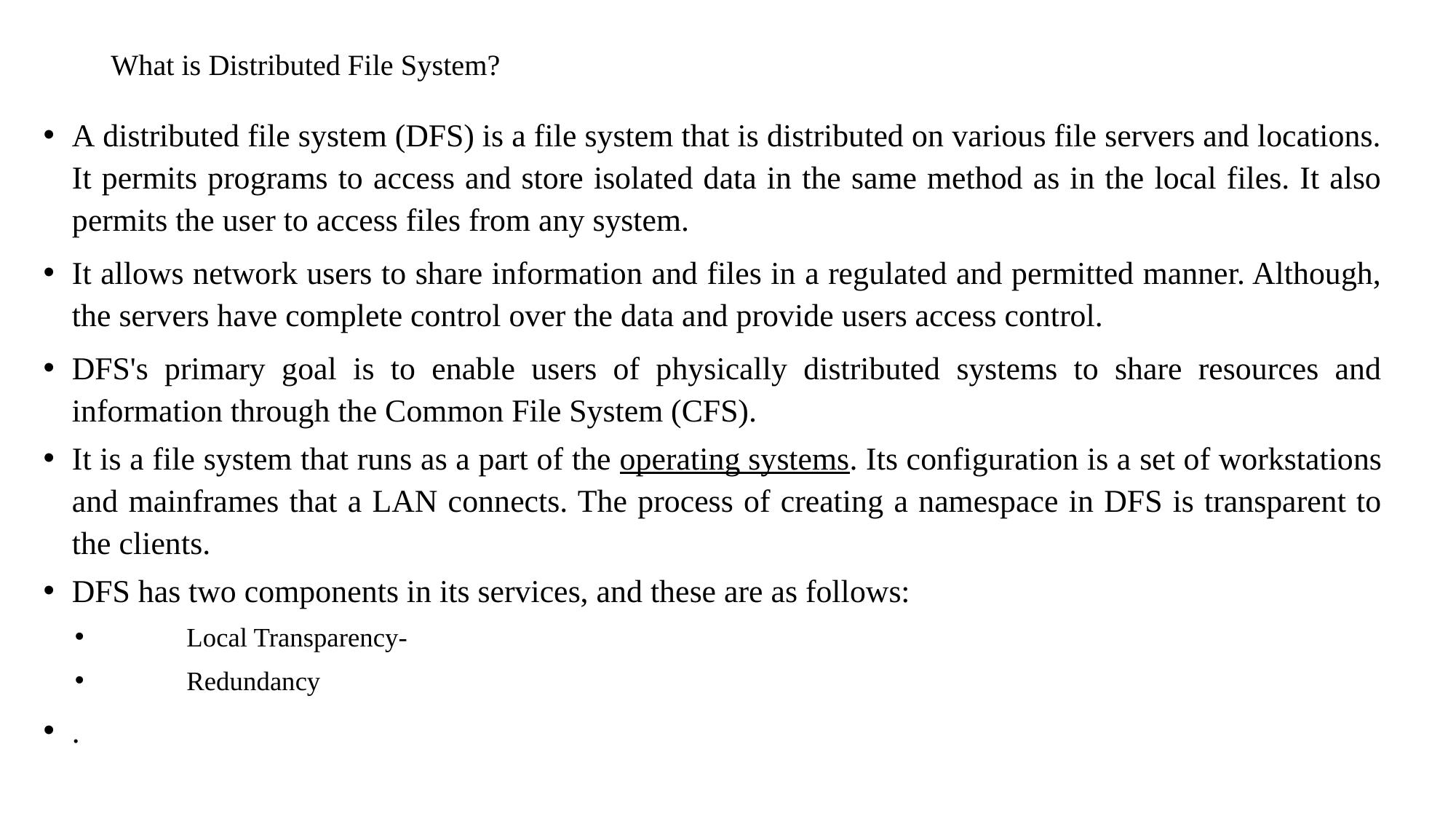

# What is Distributed File System?
A distributed file system (DFS) is a file system that is distributed on various file servers and locations. It permits programs to access and store isolated data in the same method as in the local files. It also permits the user to access files from any system.
It allows network users to share information and files in a regulated and permitted manner. Although, the servers have complete control over the data and provide users access control.
DFS's primary goal is to enable users of physically distributed systems to share resources and information through the Common File System (CFS).
It is a file system that runs as a part of the operating systems. Its configuration is a set of workstations and mainframes that a LAN connects. The process of creating a namespace in DFS is transparent to the clients.
DFS has two components in its services, and these are as follows:
Local Transparency-
Redundancy
.